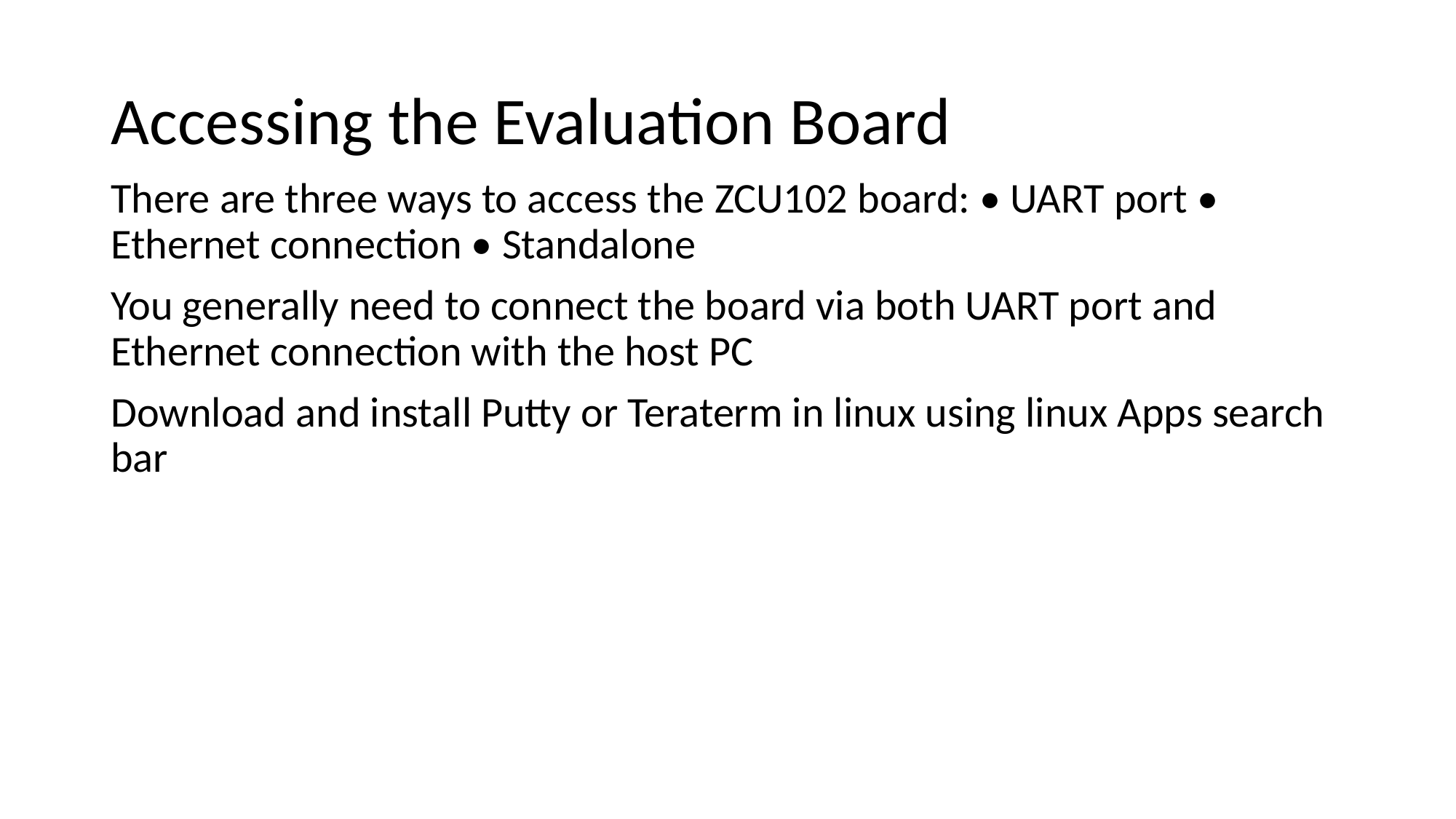

# Accessing the Evaluation Board
There are three ways to access the ZCU102 board: • UART port • Ethernet connection • Standalone
You generally need to connect the board via both UART port and Ethernet connection with the host PC
Download and install Putty or Teraterm in linux using linux Apps search bar